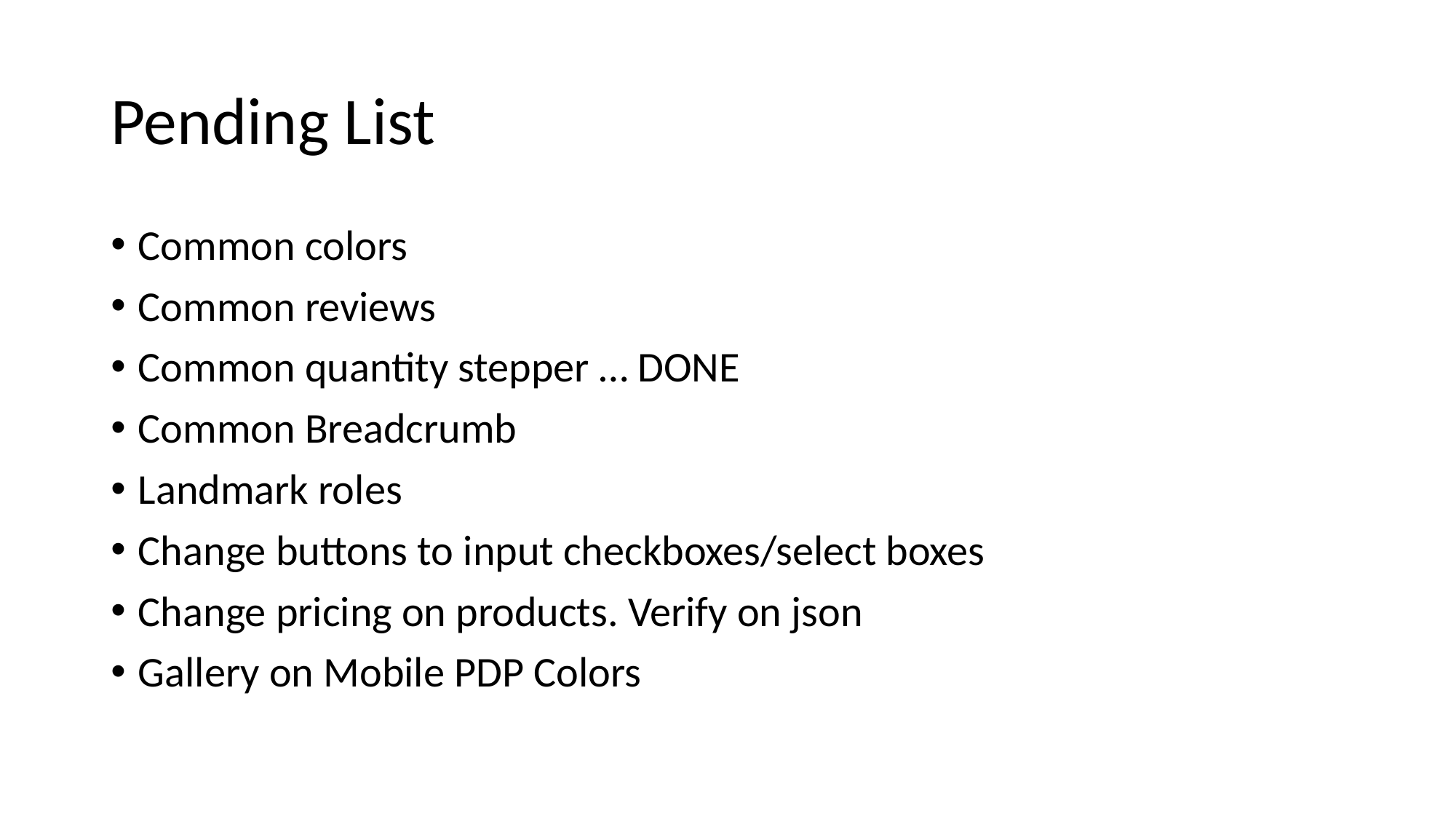

# Pending List
Common colors
Common reviews
Common quantity stepper … DONE
Common Breadcrumb
Landmark roles
Change buttons to input checkboxes/select boxes
Change pricing on products. Verify on json
Gallery on Mobile PDP Colors